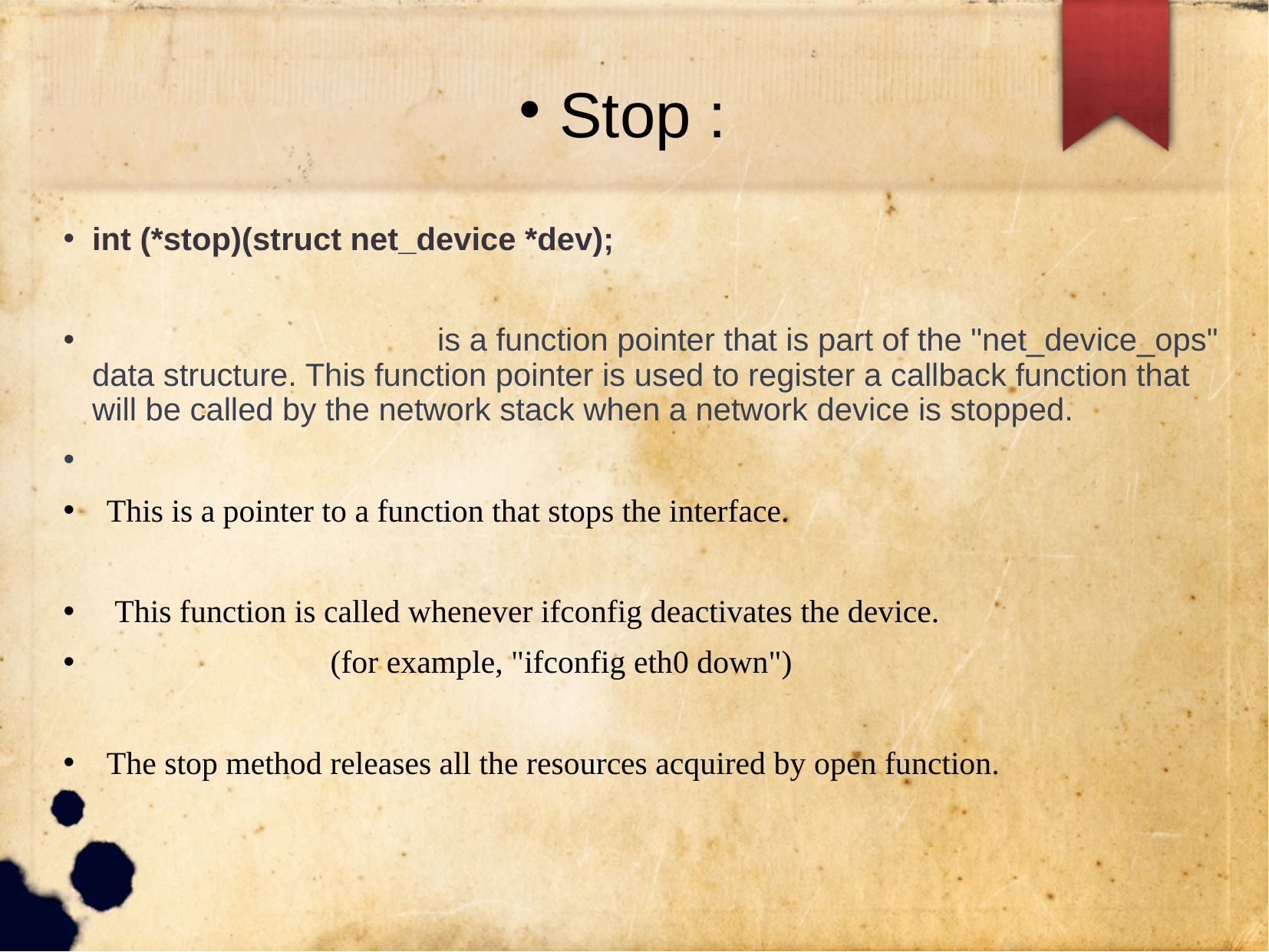

# Stop :
int (*stop)(struct net_device *dev);

			is a function pointer that is part of the "net_device_ops" data structure. This function pointer is used to register a callback function that will be called by the network stack when a network device is stopped.

This is a pointer to a function that stops the interface.

 This function is called whenever ifconfig deactivates the device.
		 (for example, "ifconfig eth0 down")

The stop method releases all the resources acquired by open function.